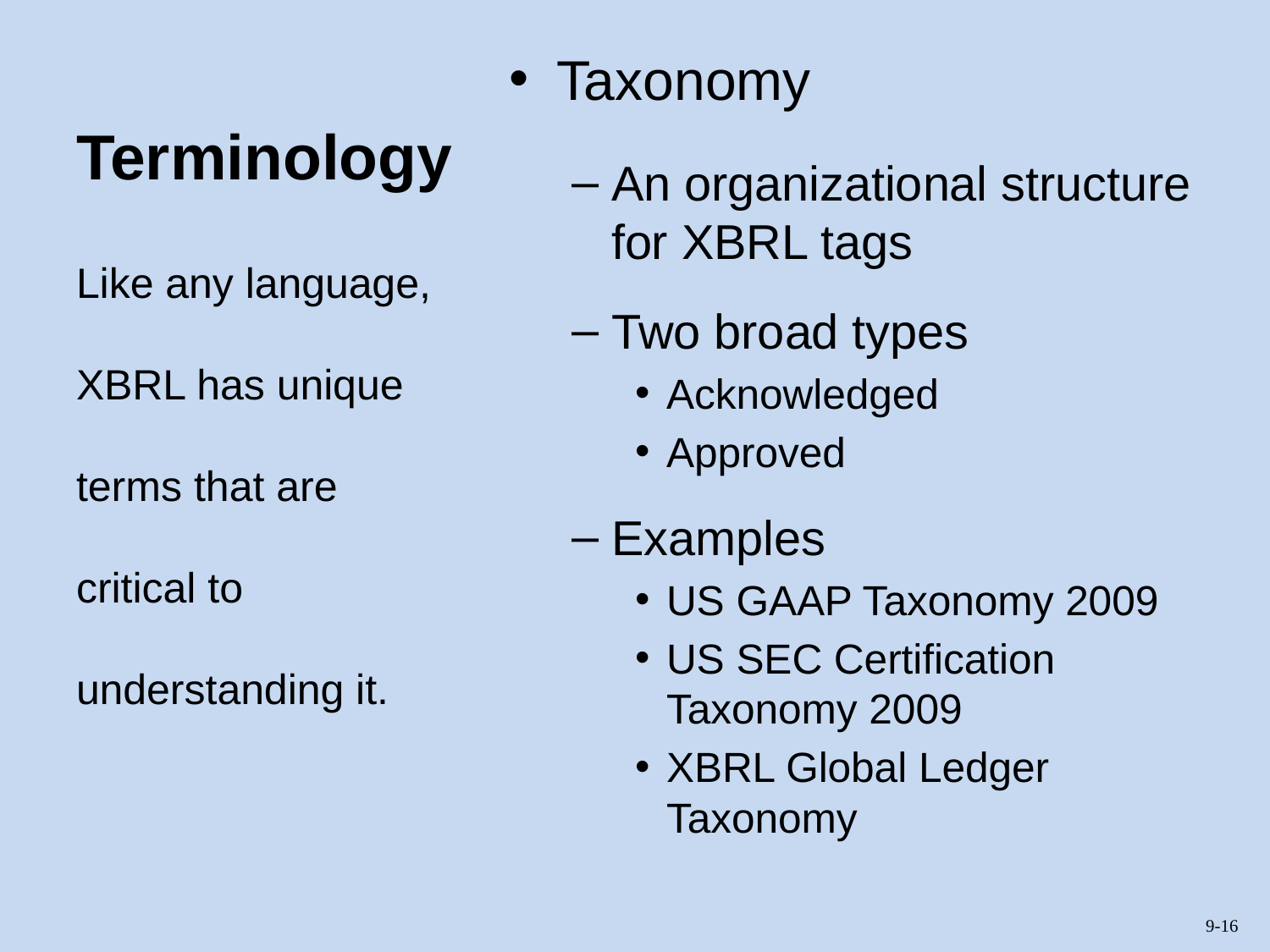

# Terminology
Taxonomy
An organizational structure for XBRL tags
Two broad types
Acknowledged
Approved
Examples
US GAAP Taxonomy 2009
US SEC Certification Taxonomy 2009
XBRL Global Ledger Taxonomy

Like any language, XBRL has unique terms that are critical to understanding it.